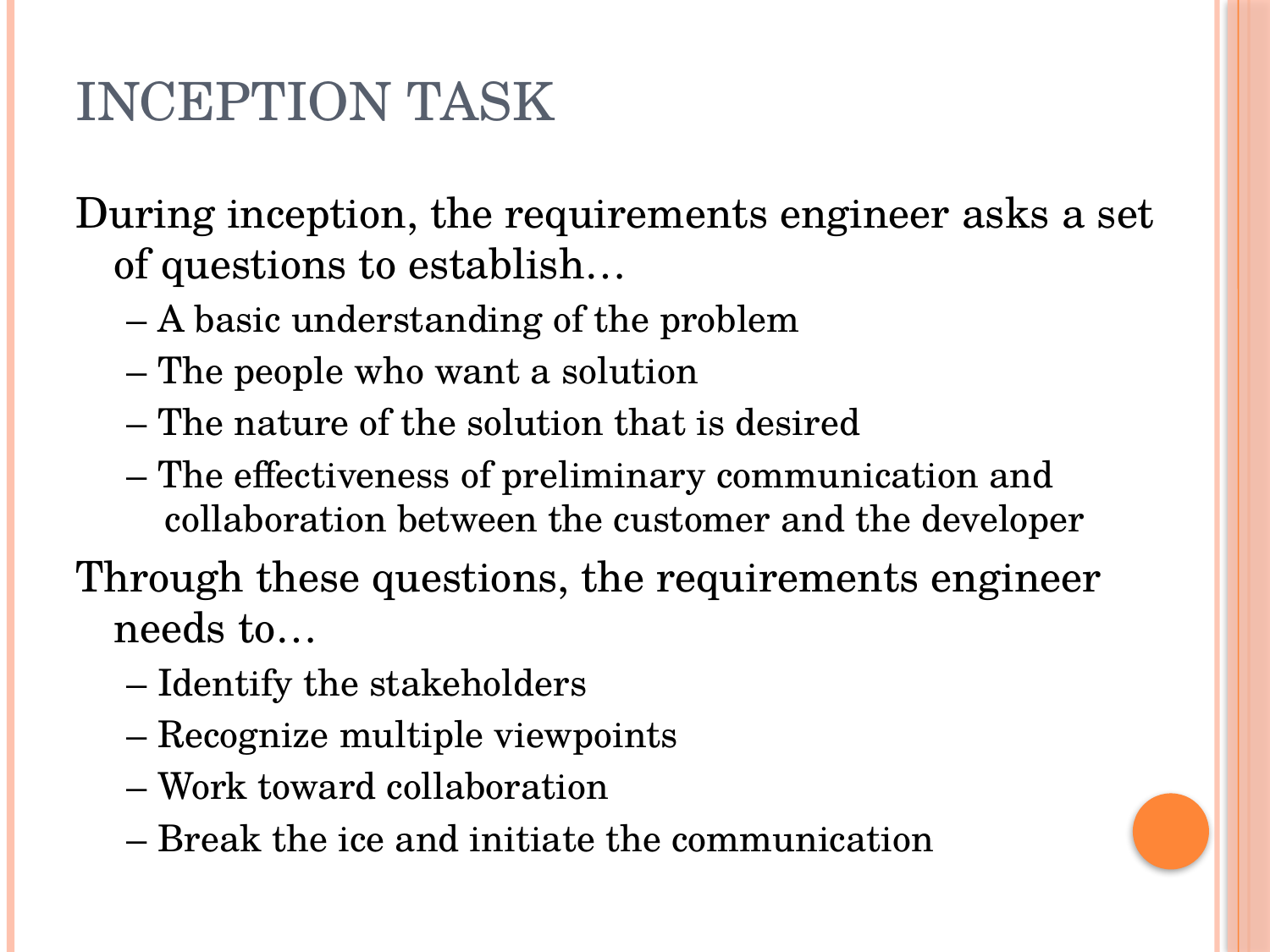

# Inception Task
During inception, the requirements engineer asks a set of questions to establish…
– A basic understanding of the problem
– The people who want a solution
– The nature of the solution that is desired
– The effectiveness of preliminary communication and collaboration between the customer and the developer
Through these questions, the requirements engineer needs to…
– Identify the stakeholders
– Recognize multiple viewpoints
– Work toward collaboration
– Break the ice and initiate the communication